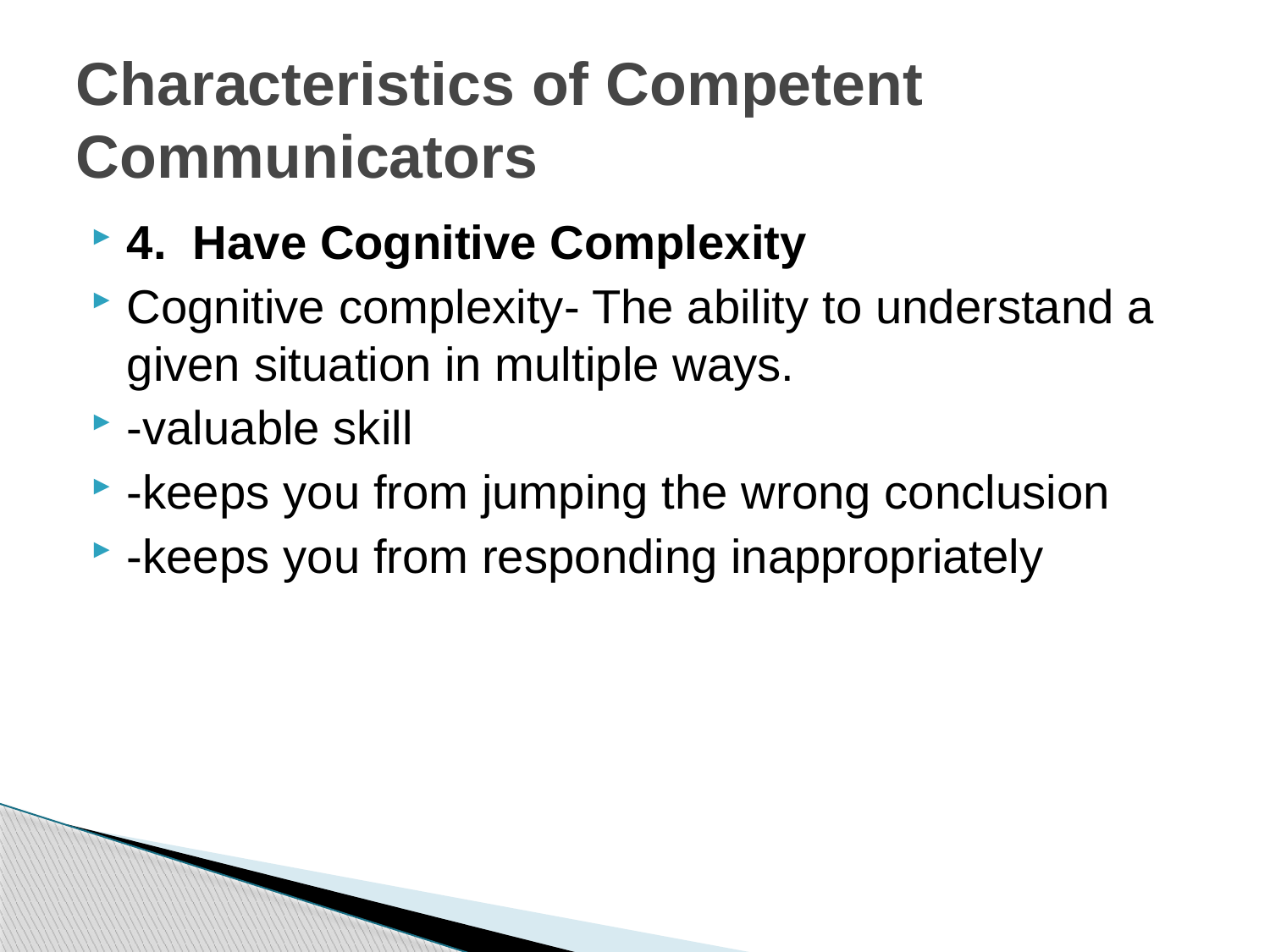

# Characteristics of Competent Communicators
4.  Have Cognitive Complexity
Cognitive complexity- The ability to understand a given situation in multiple ways.
-valuable skill
-keeps you from jumping the wrong conclusion
-keeps you from responding inappropriately